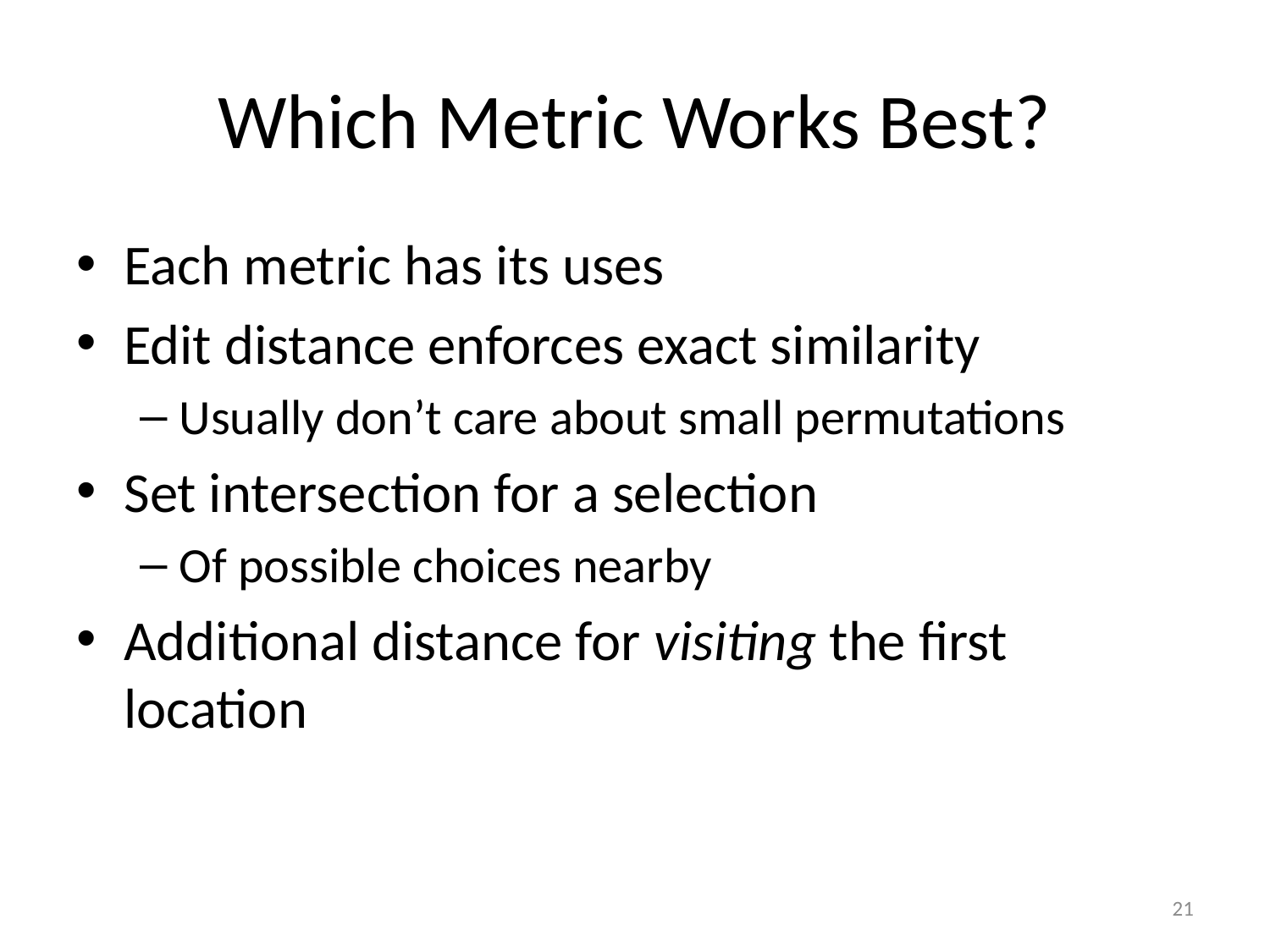

# Which Metric Works Best?
Each metric has its uses
Edit distance enforces exact similarity
Usually don’t care about small permutations
Set intersection for a selection
Of possible choices nearby
Additional distance for visiting the first location
21